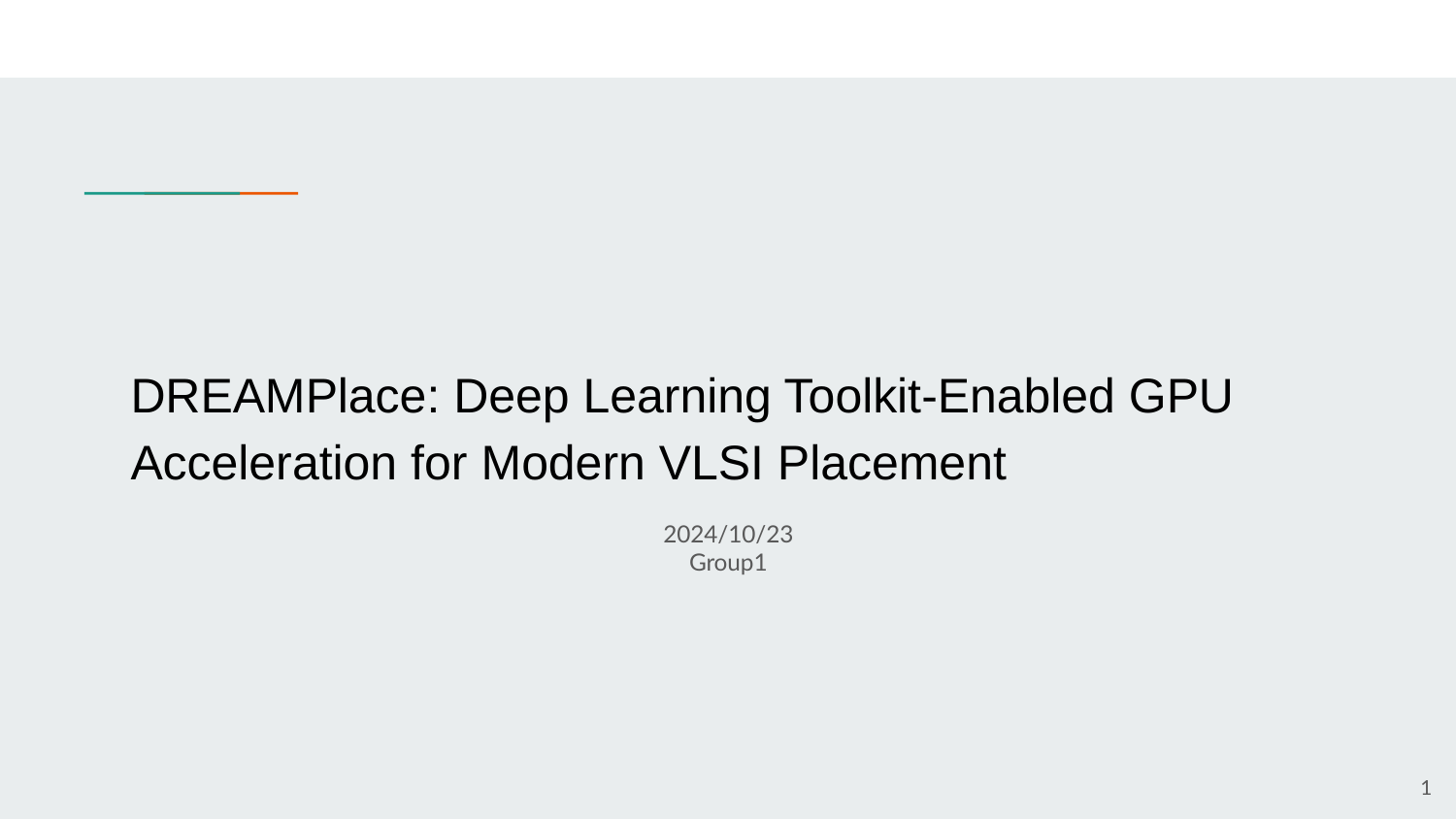

# DREAMPlace: Deep Learning Toolkit-Enabled GPU Acceleration for Modern VLSI Placement

2024/10/23
Group1
1